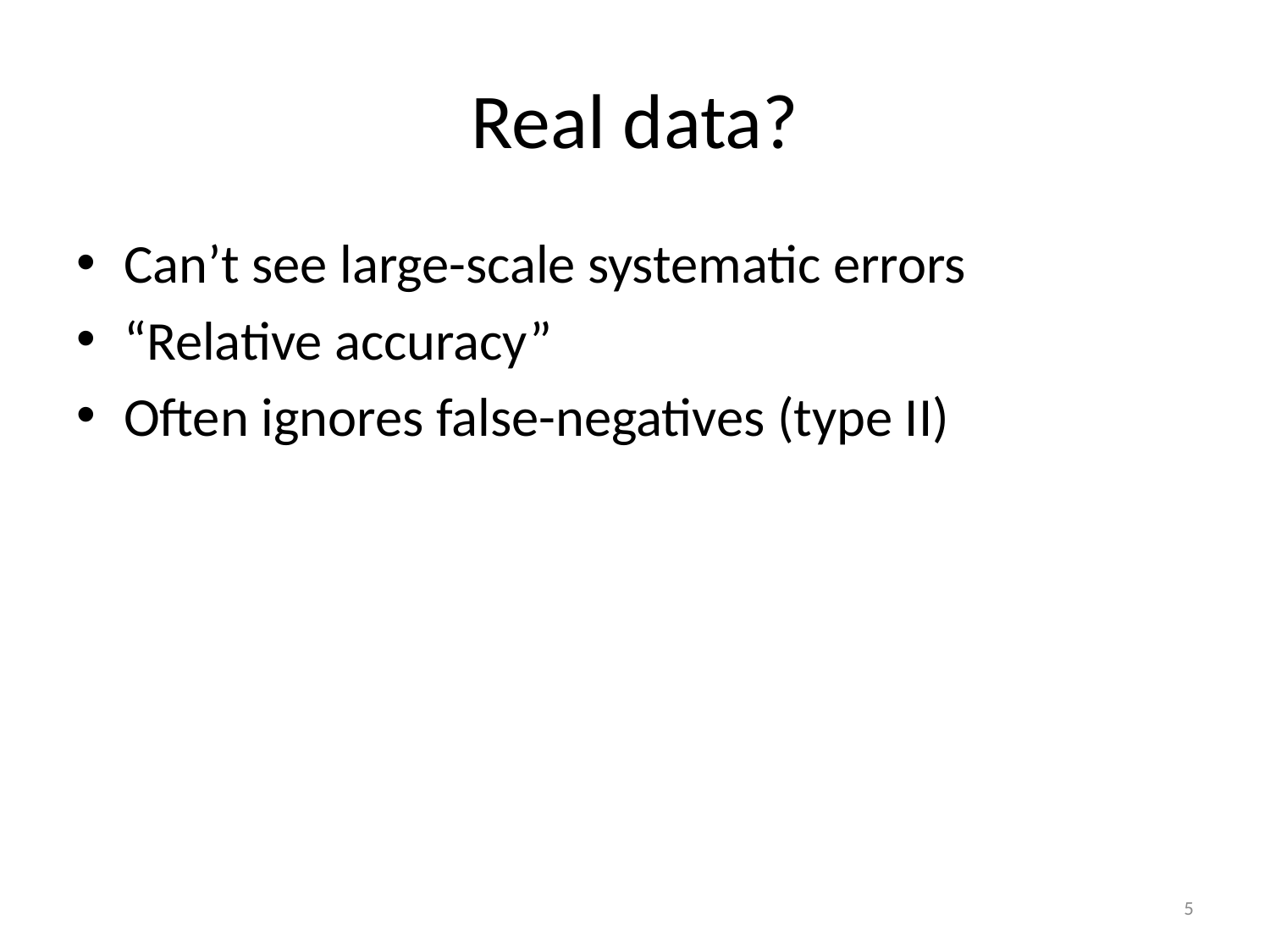

# Real data?
Can’t see large-scale systematic errors
“Relative accuracy”
Often ignores false-negatives (type II)

5